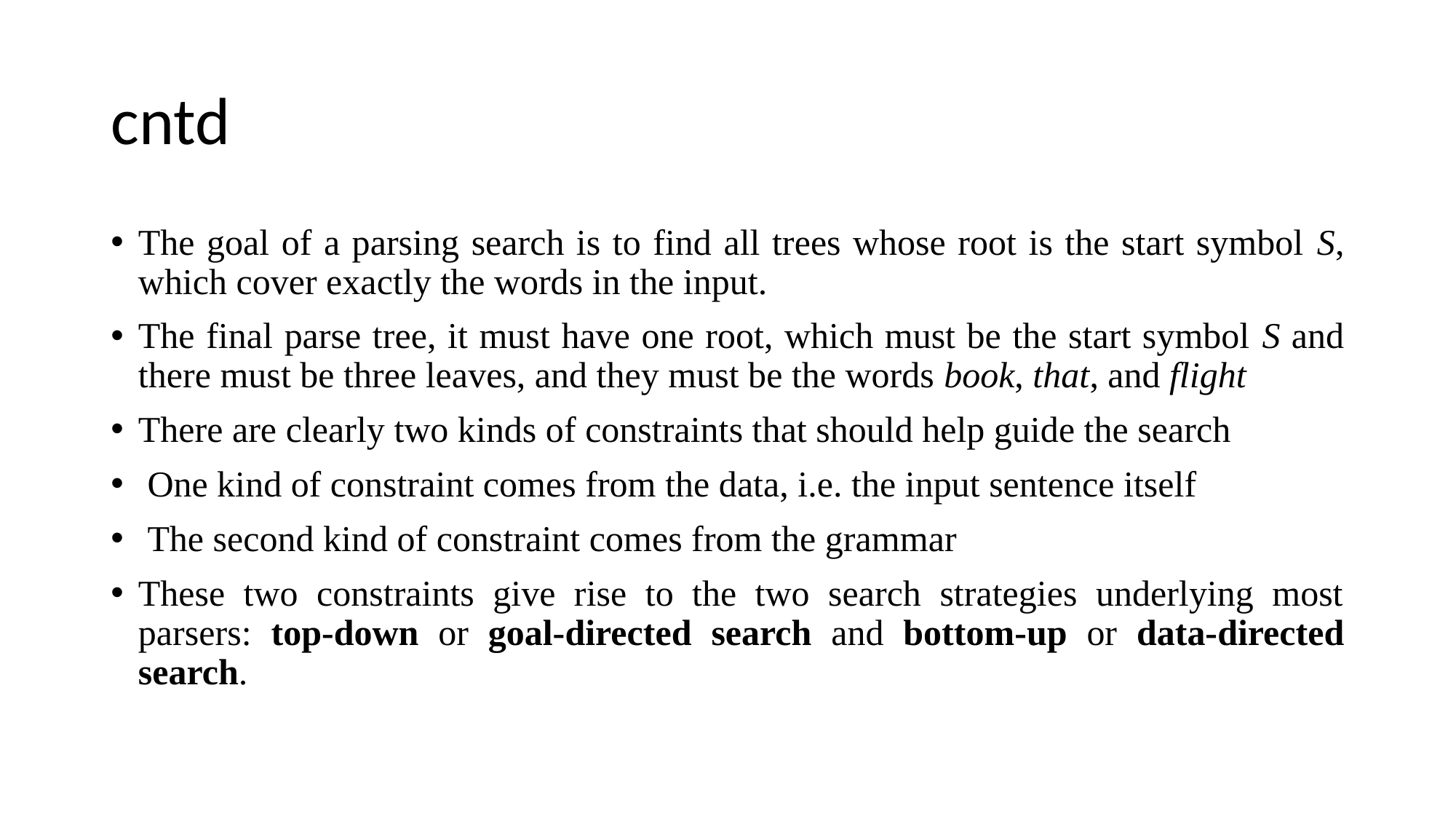

# cntd
The goal of a parsing search is to find all trees whose root is the start symbol S, which cover exactly the words in the input.
The final parse tree, it must have one root, which must be the start symbol S and there must be three leaves, and they must be the words book, that, and flight
There are clearly two kinds of constraints that should help guide the search
 One kind of constraint comes from the data, i.e. the input sentence itself
 The second kind of constraint comes from the grammar
These two constraints give rise to the two search strategies underlying most parsers: top-down or goal-directed search and bottom-up or data-directed search.